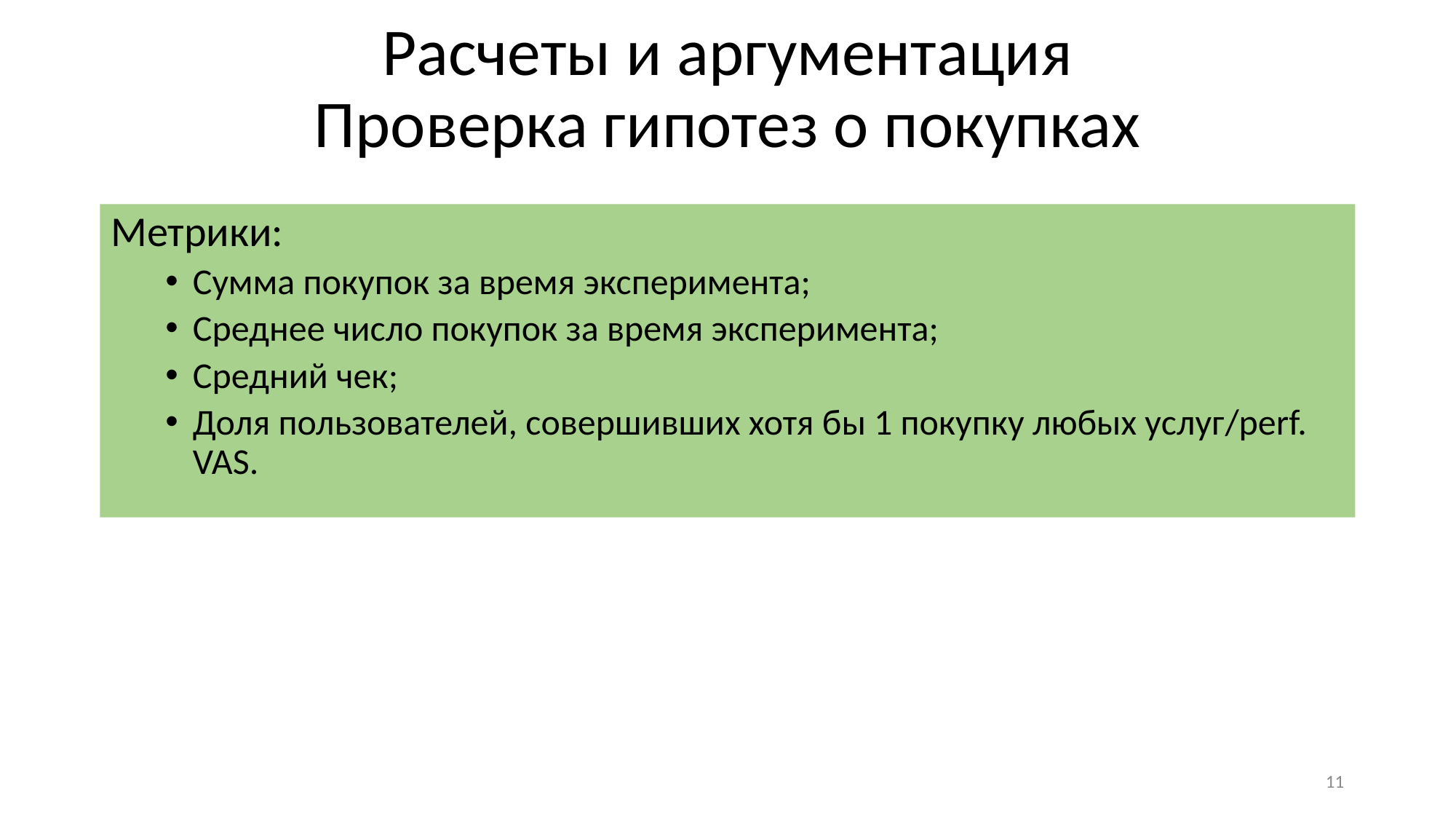

# Расчеты и аргументация Проверка гипотез о покупках
Метрики:
Сумма покупок за время эксперимента;
Среднее число покупок за время эксперимента;
Средний чек;
Доля пользователей, совершивших хотя бы 1 покупку любых услуг/perf. VAS.
11